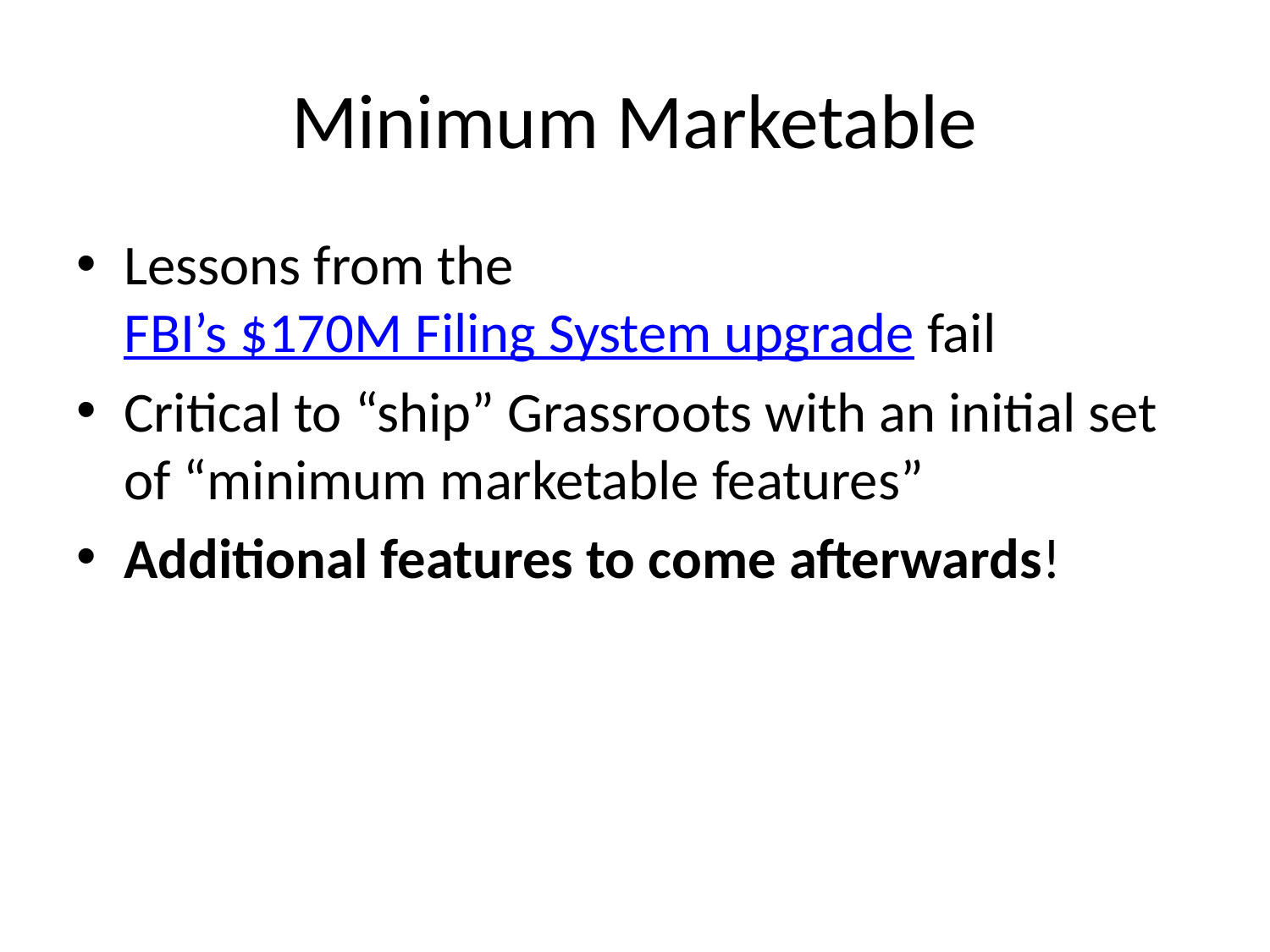

# Minimum Marketable
Lessons from the FBI’s $170M Filing System upgrade fail
Critical to “ship” Grassroots with an initial set of “minimum marketable features”
Additional features to come afterwards!